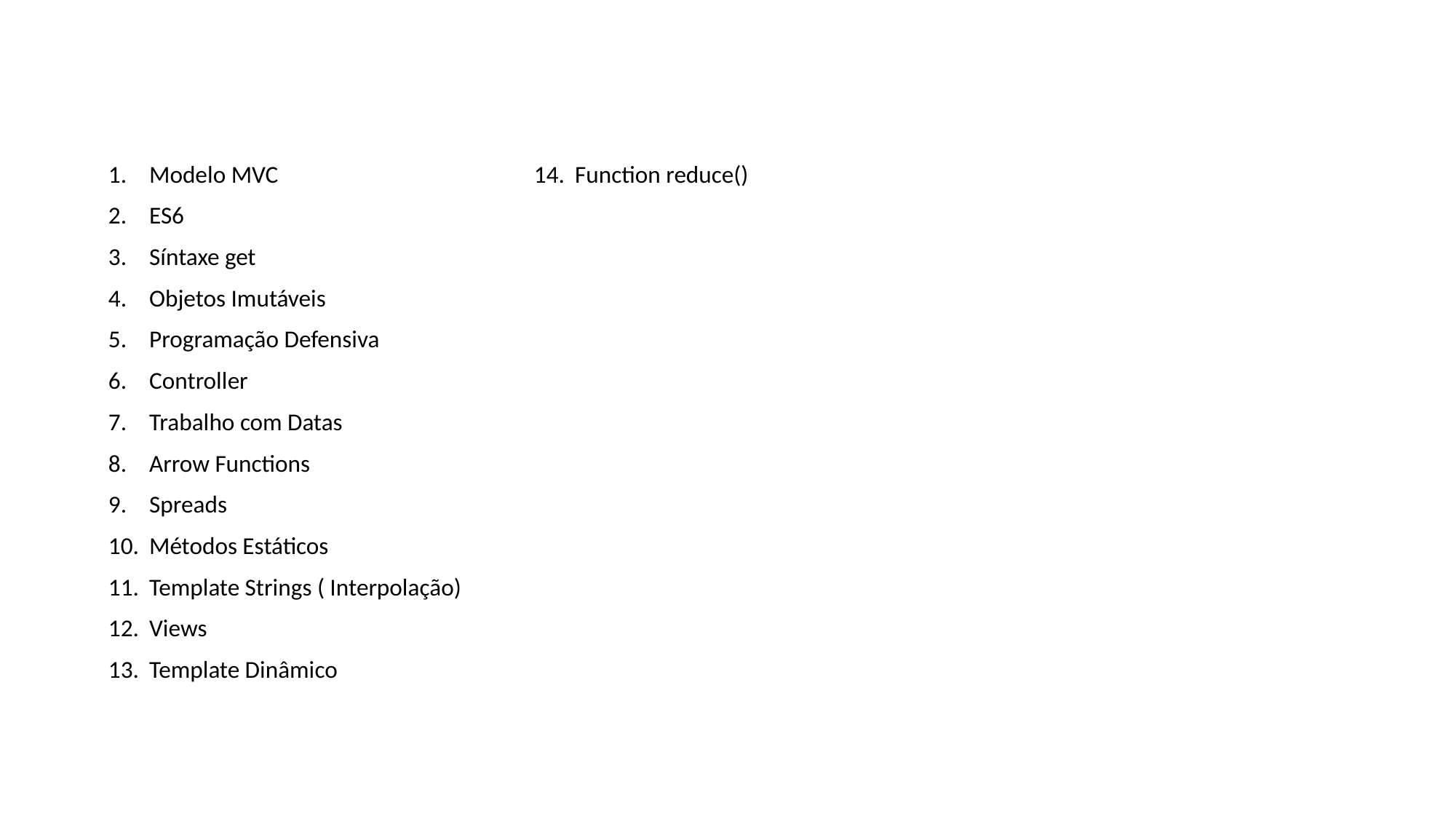

#
Modelo MVC
ES6
Síntaxe get
Objetos Imutáveis
Programação Defensiva
Controller
Trabalho com Datas
Arrow Functions
Spreads
Métodos Estáticos
Template Strings ( Interpolação)
Views
Template Dinâmico
Function reduce()